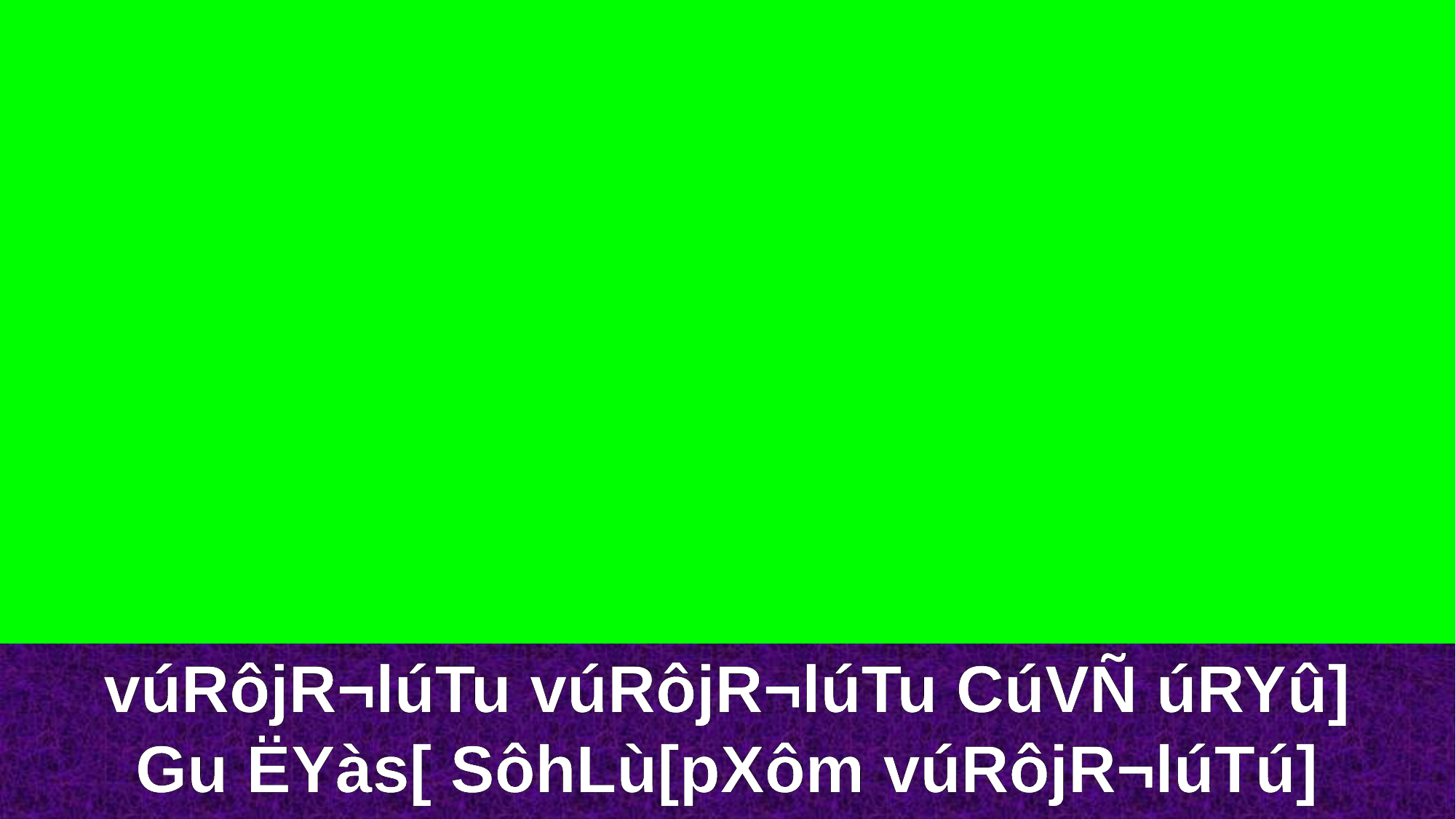

vúRôjR¬lúTu vúRôjR¬lúTu CúVÑ úRYû]
Gu ËYàs[ SôhLù[pXôm vúRôjR¬lúTú]